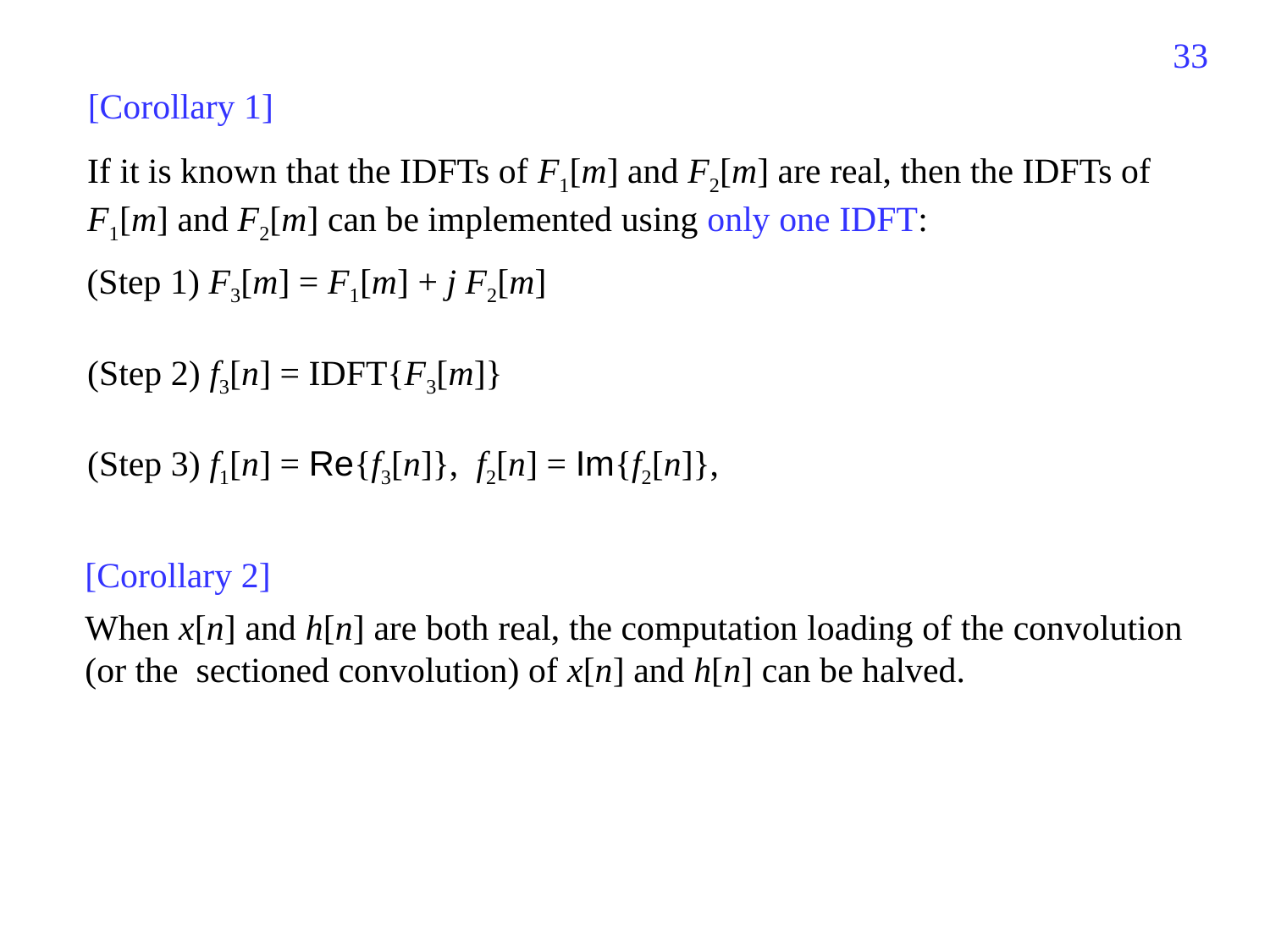

33
[Corollary 1]
If it is known that the IDFTs of F1[m] and F2[m] are real, then the IDFTs of F1[m] and F2[m] can be implemented using only one IDFT:
(Step 1) F3[m] = F1[m] + j F2[m]
(Step 2) f3[n] = IDFT{F3[m]}

(Step 3) f1[n] = Re{f3[n]},  f2[n] = Im{f2[n]},

[Corollary 2]
When x[n] and h[n] are both real, the computation loading of the convolution  (or the  sectioned convolution) of x[n] and h[n] can be halved.